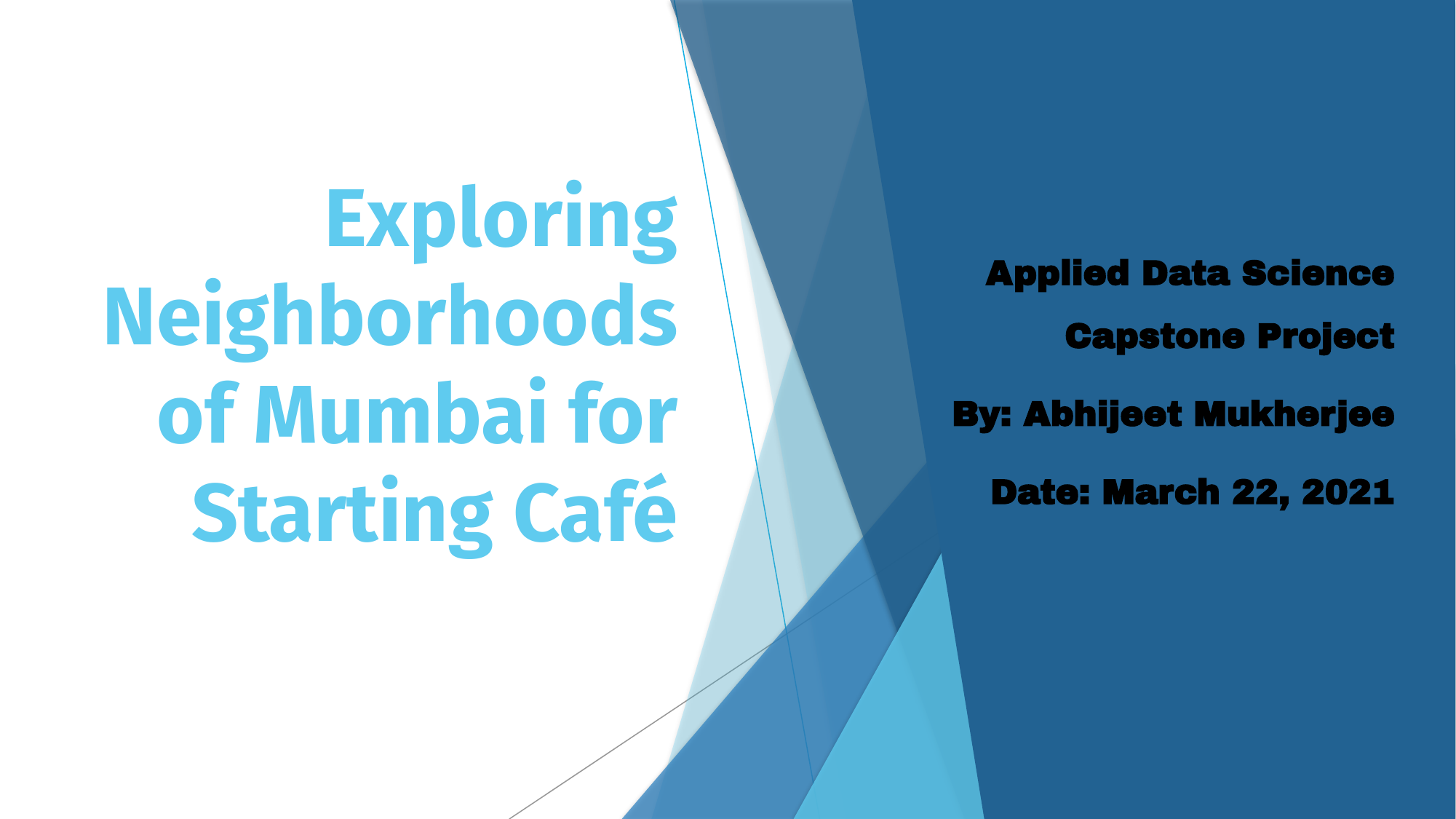

# Exploring Neighborhoods of Mumbai for Starting Café
Applied Data Science Capstone Project
By: Abhijeet Mukherjee
Date: March 22, 2021